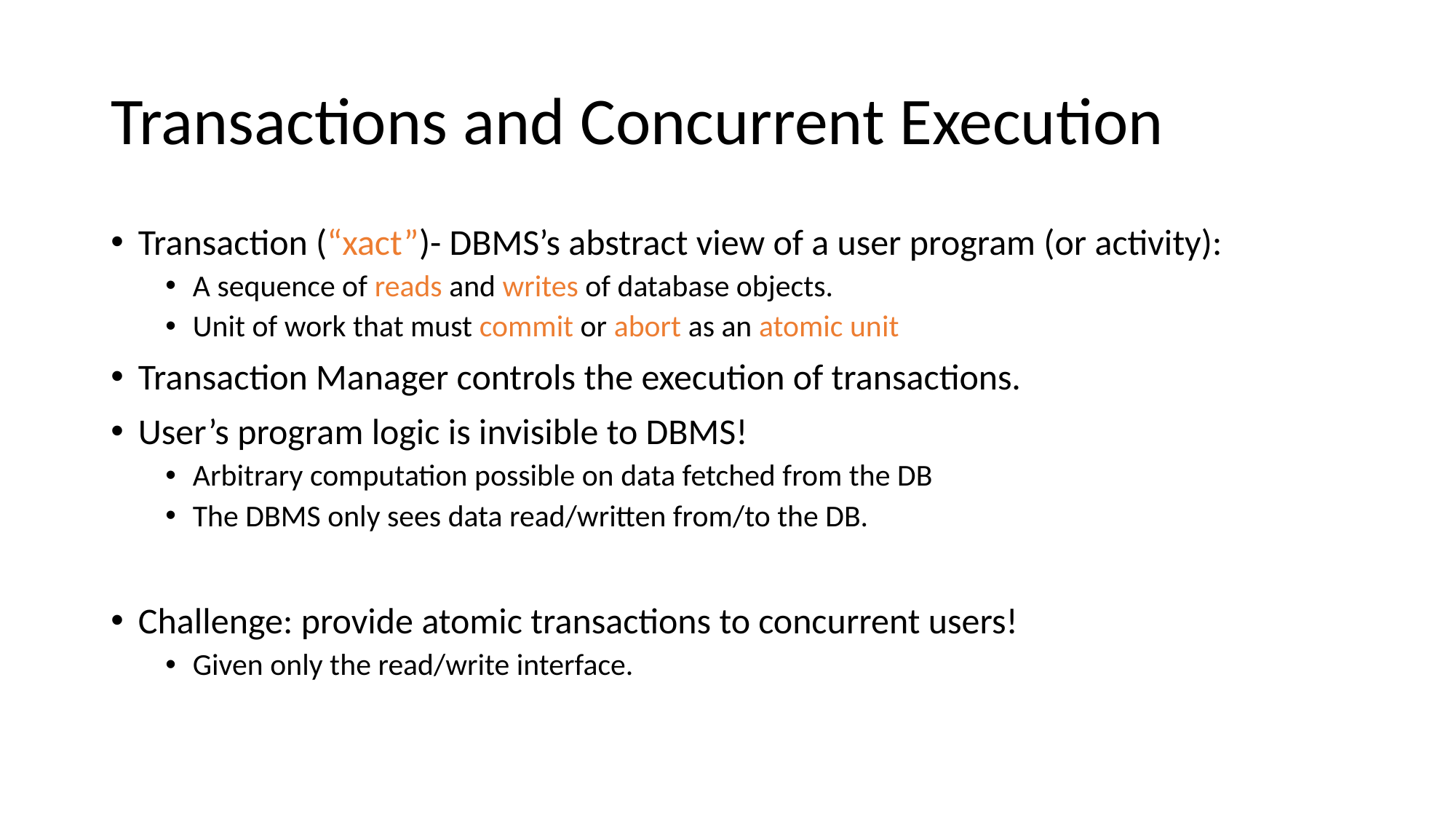

# Transactions and Concurrent Execution
Transaction (“xact”)- DBMS’s abstract view of a user program (or activity):
A sequence of reads and writes of database objects.
Unit of work that must commit or abort as an atomic unit
Transaction Manager controls the execution of transactions.
User’s program logic is invisible to DBMS!
Arbitrary computation possible on data fetched from the DB
The DBMS only sees data read/written from/to the DB.

Challenge: provide atomic transactions to concurrent users!
Given only the read/write interface.